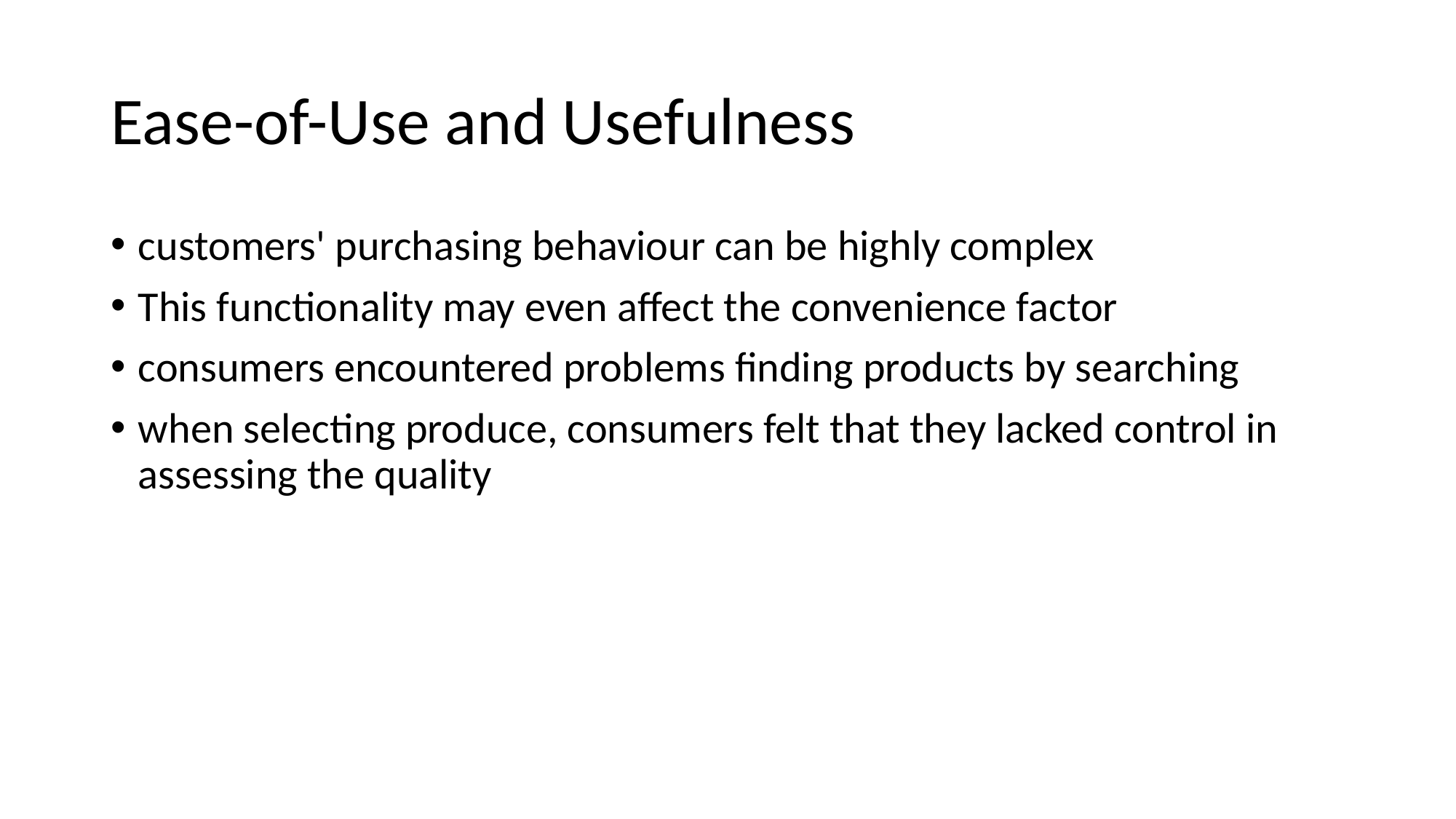

# Ease-of-Use and Usefulness
customers' purchasing behaviour can be highly complex
This functionality may even affect the convenience factor
consumers encountered problems finding products by searching
when selecting produce, consumers felt that they lacked control in assessing the quality